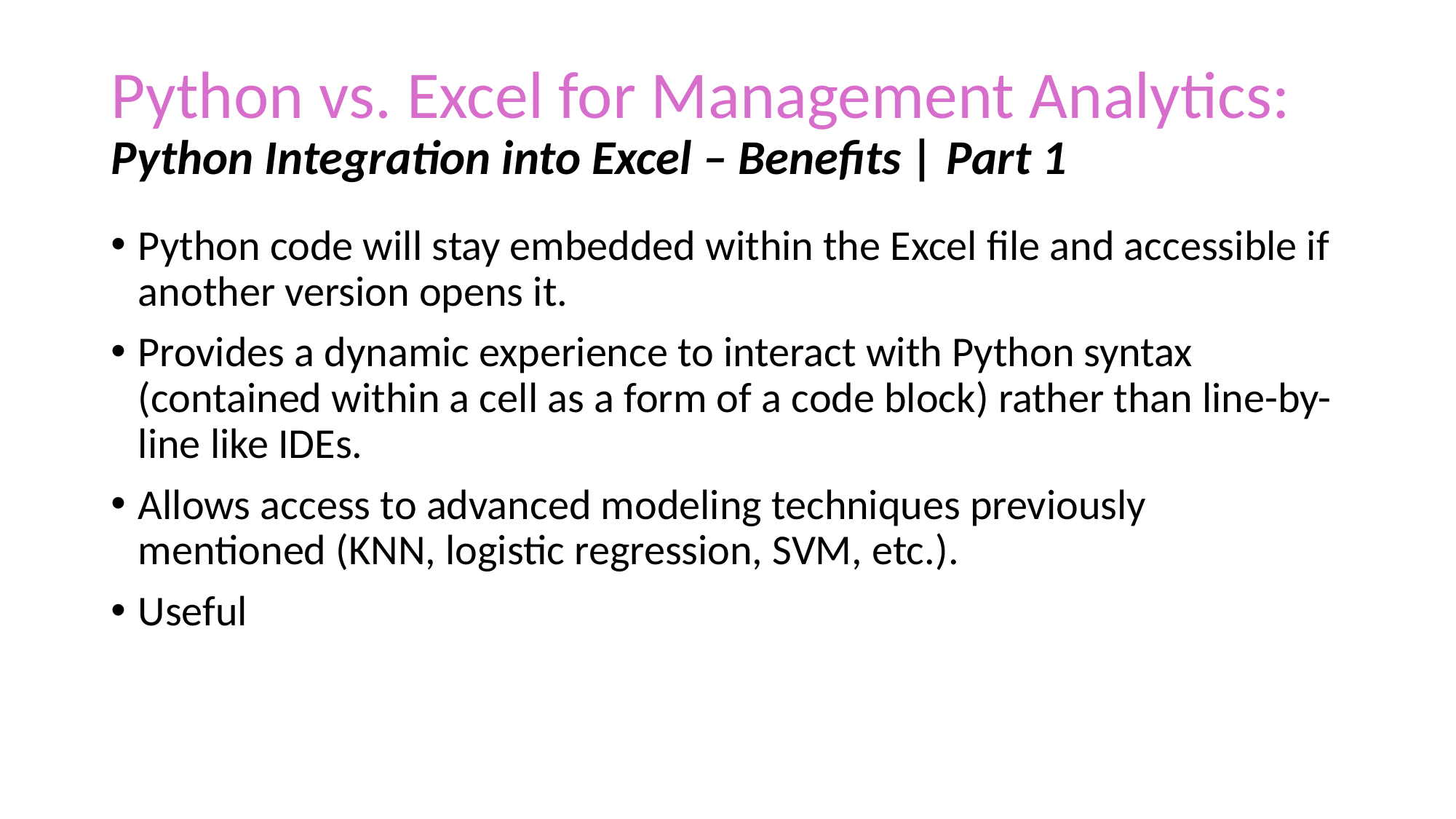

# Python vs. Excel for Management Analytics: Python Integration into Excel – Benefits | Part 1
Python code will stay embedded within the Excel file and accessible if another version opens it.
Provides a dynamic experience to interact with Python syntax (contained within a cell as a form of a code block) rather than line-by-line like IDEs.
Allows access to advanced modeling techniques previously mentioned (KNN, logistic regression, SVM, etc.).
Useful